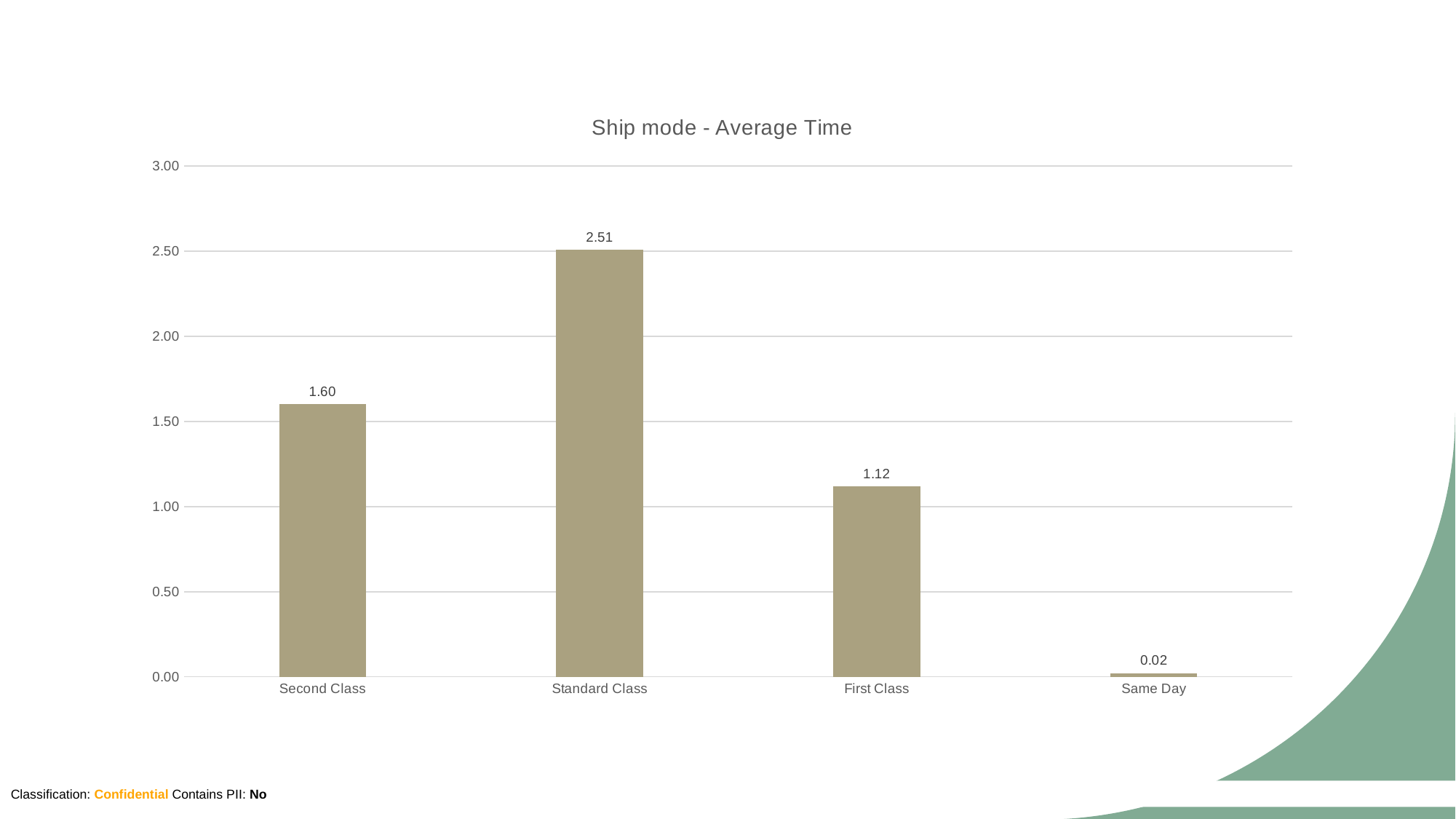

### Chart: Ship mode - Average Time

| Category | Average Time |
|---|---|
| Second Class | 1.6020565552699229 |
| Standard Class | 2.5088806970509383 |
| First Class | 1.1196358907672301 |
| Same Day | 0.022099447513812154 |